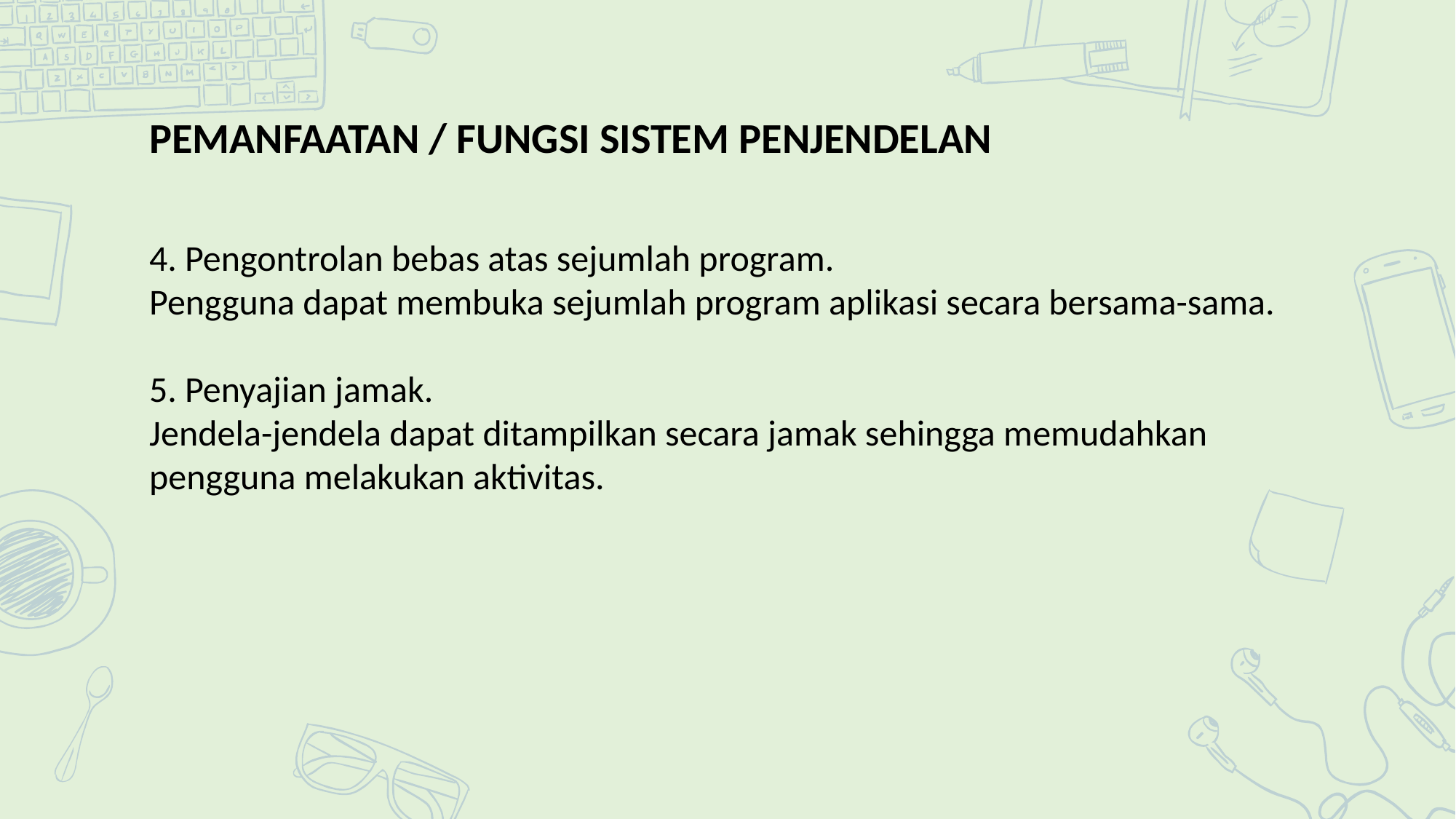

PEMANFAATAN / FUNGSI SISTEM PENJENDELAN

4. Pengontrolan bebas atas sejumlah program.
Pengguna dapat membuka sejumlah program aplikasi secara bersama-sama.

5. Penyajian jamak.
Jendela-jendela dapat ditampilkan secara jamak sehingga memudahkan pengguna melakukan aktivitas.